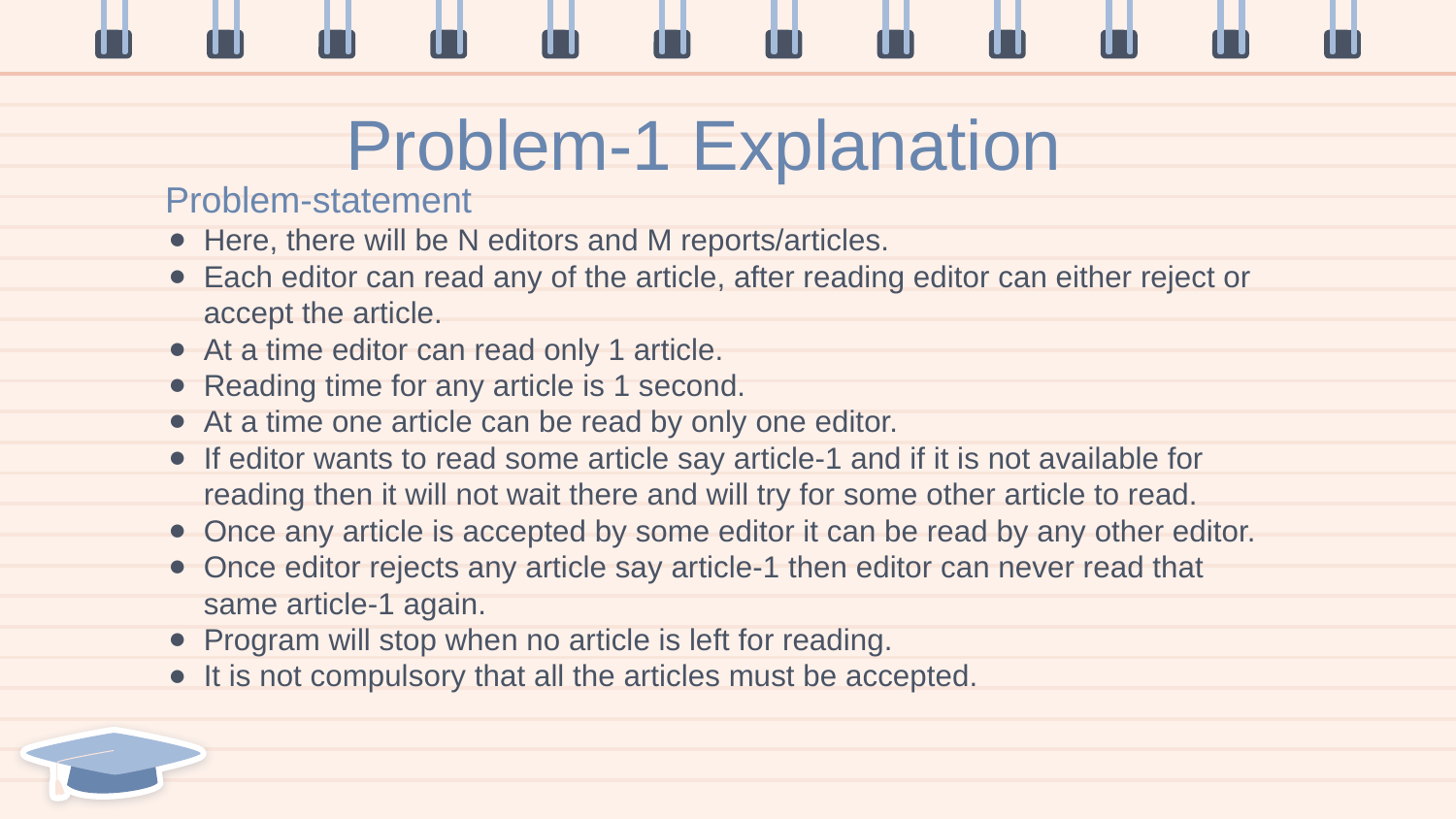

# Problem-1 Explanation
Problem-statement
Here, there will be N editors and M reports/articles.
Each editor can read any of the article, after reading editor can either reject or accept the article.
At a time editor can read only 1 article.
Reading time for any article is 1 second.
At a time one article can be read by only one editor.
If editor wants to read some article say article-1 and if it is not available for reading then it will not wait there and will try for some other article to read.
Once any article is accepted by some editor it can be read by any other editor.
Once editor rejects any article say article-1 then editor can never read that same article-1 again.
Program will stop when no article is left for reading.
It is not compulsory that all the articles must be accepted.